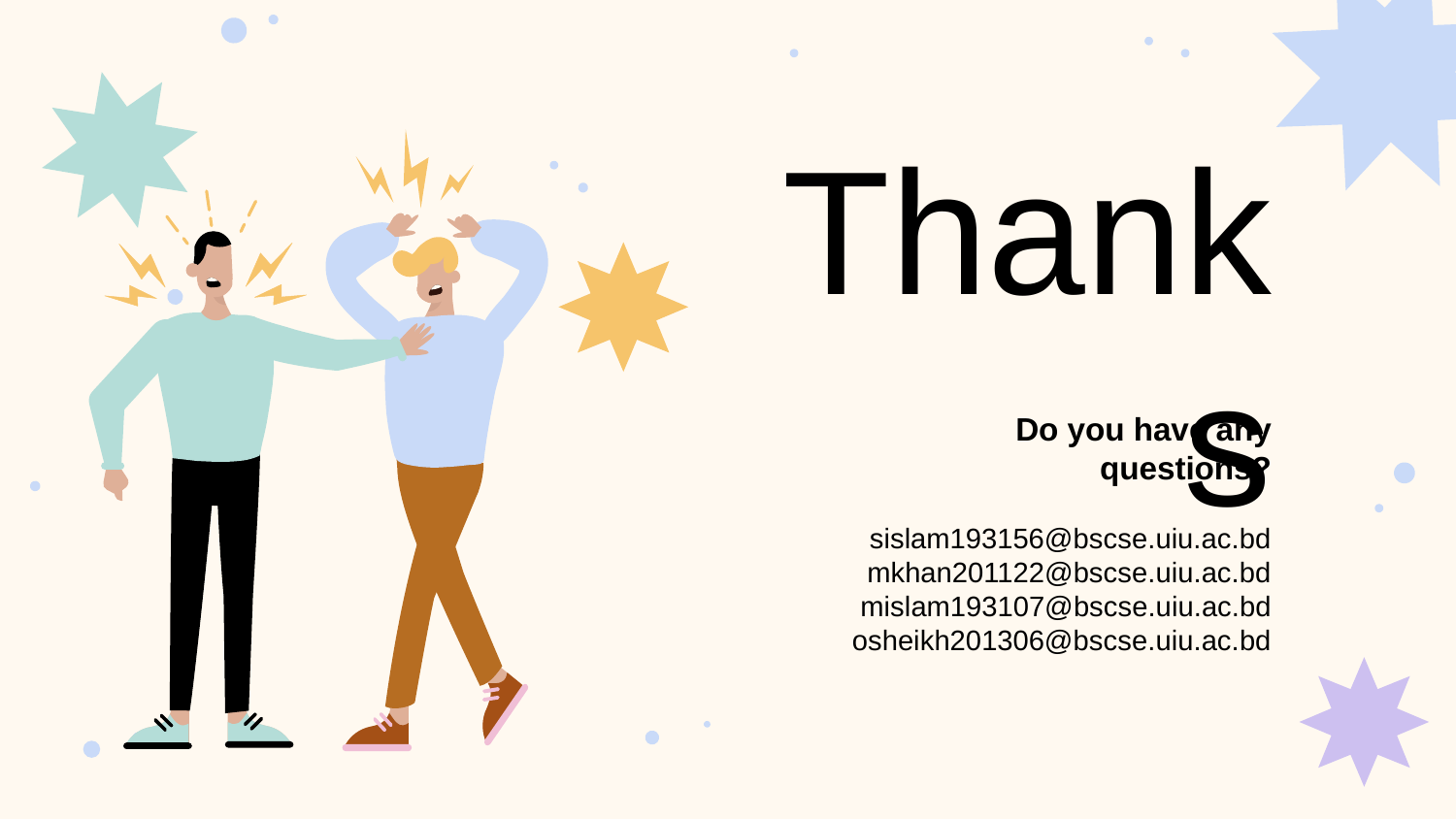

# Thanks

Do you have any questions?

sislam193156@bscse.uiu.ac.bd
mkhan201122@bscse.uiu.ac.bd
mislam193107@bscse.uiu.ac.bd
osheikh201306@bscse.uiu.ac.bd